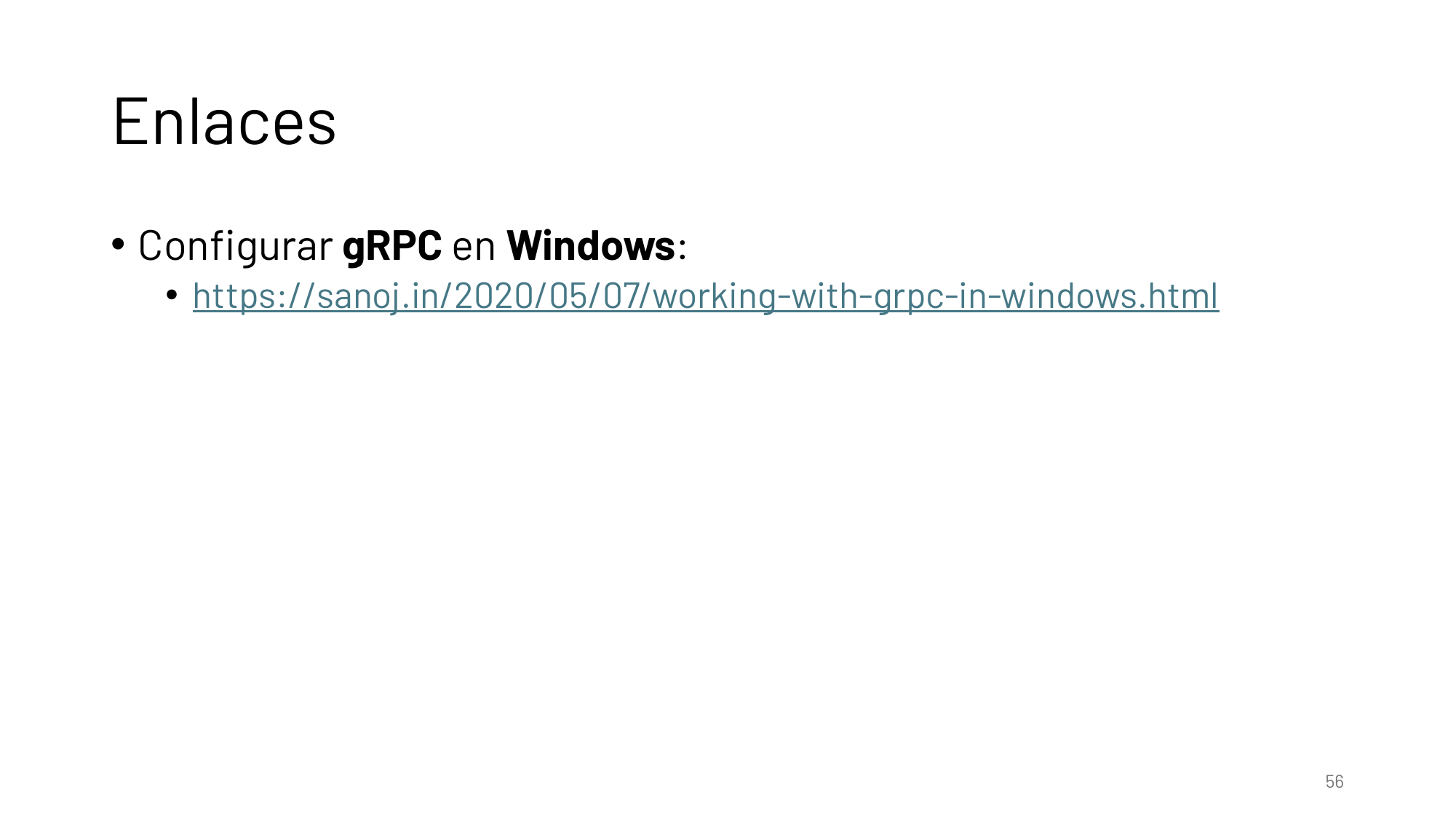

# Enlaces
Configurar gRPC en Windows:
https://sanoj.in/2020/05/07/working-with-grpc-in-windows.html

56